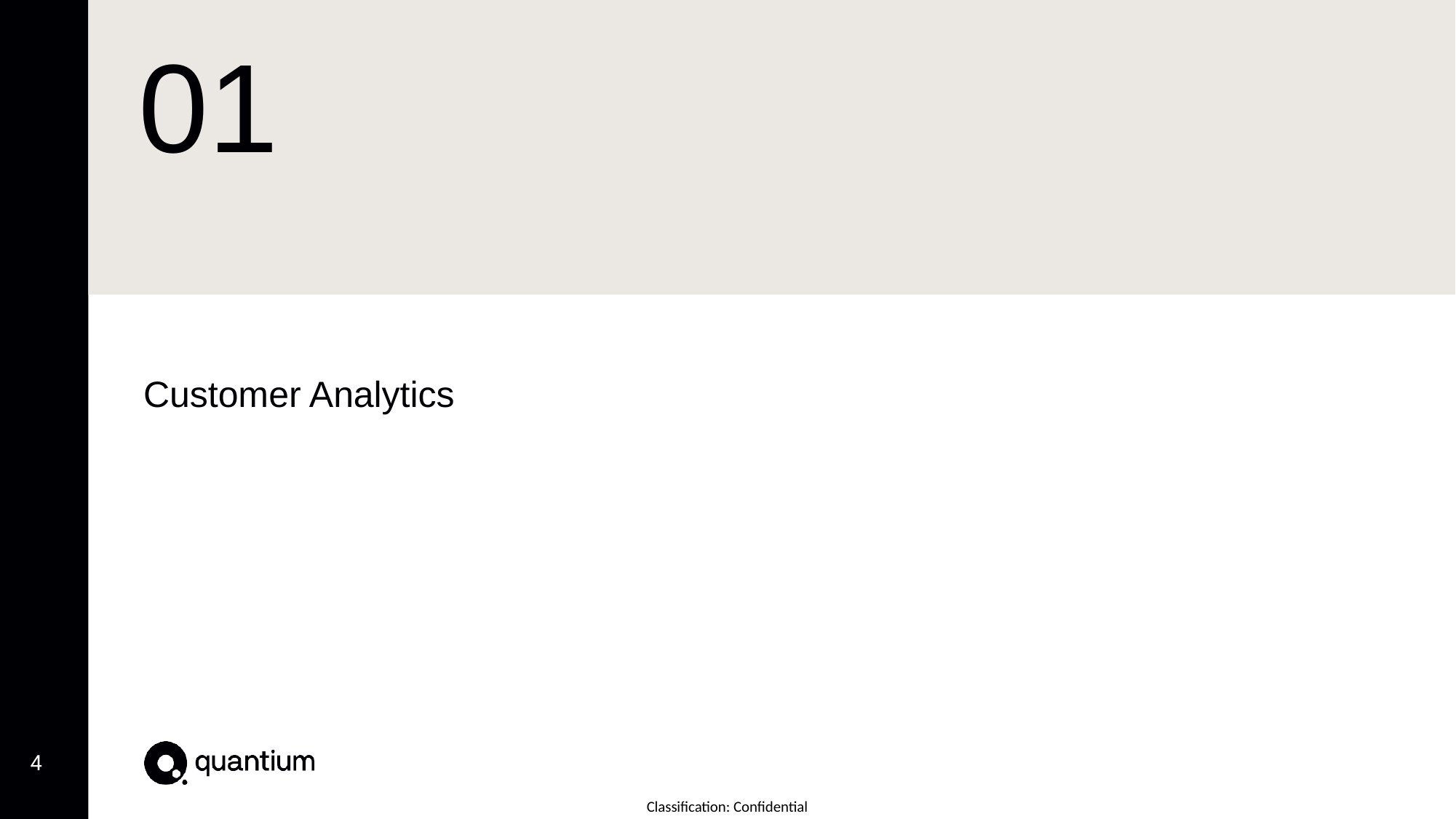

# 01
Customer Analytics
4
Classification: Confidential